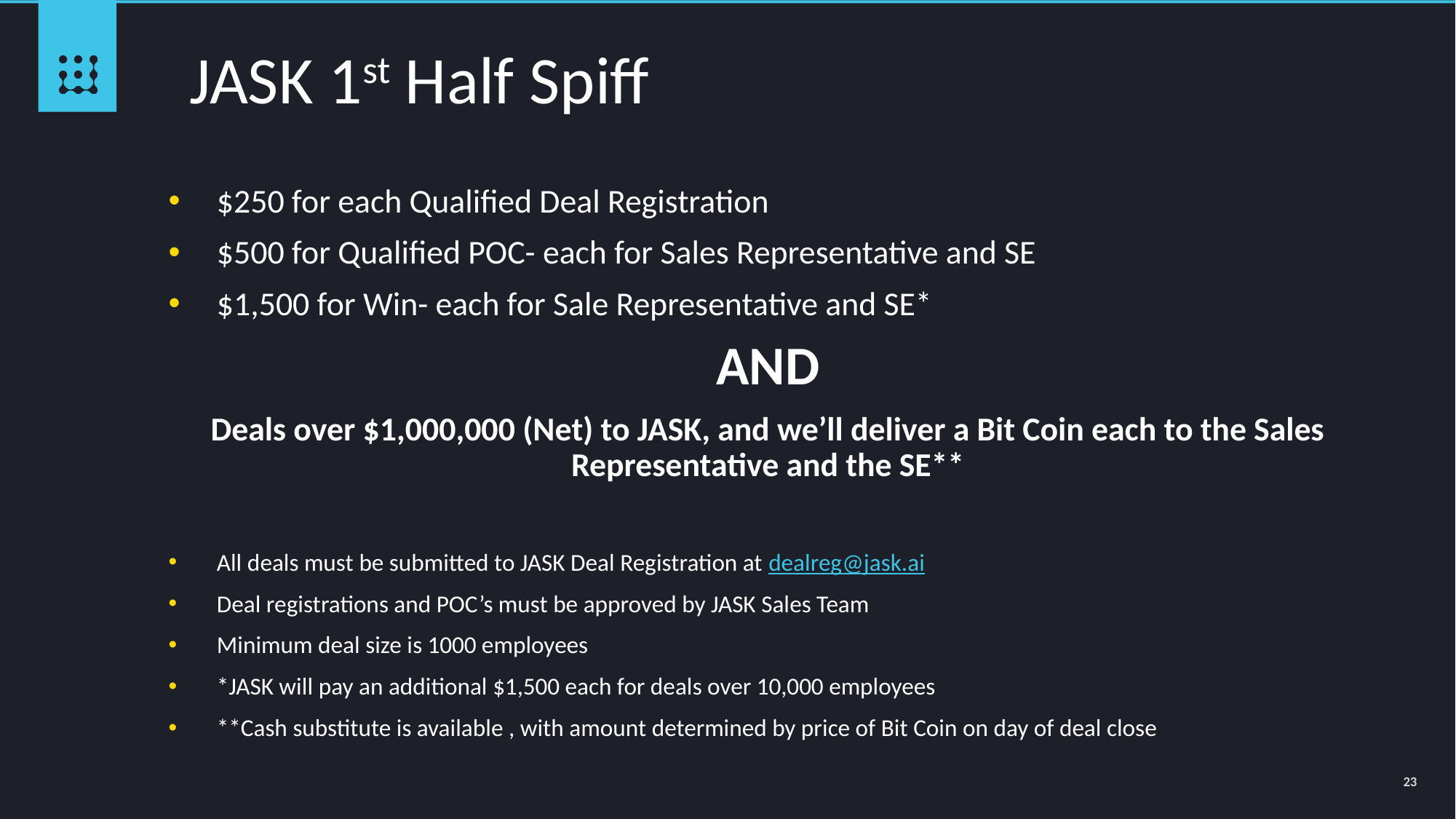

JASK 1st Half Spiff
$250 for each Qualified Deal Registration
$500 for Qualified POC- each for Sales Representative and SE
$1,500 for Win- each for Sale Representative and SE*
AND
Deals over $1,000,000 (Net) to JASK, and we’ll deliver a Bit Coin each to the Sales Representative and the SE**

All deals must be submitted to JASK Deal Registration at dealreg@jask.ai
Deal registrations and POC’s must be approved by JASK Sales Team
Minimum deal size is 1000 employees
*JASK will pay an additional $1,500 each for deals over 10,000 employees
**Cash substitute is available , with amount determined by price of Bit Coin on day of deal close
23